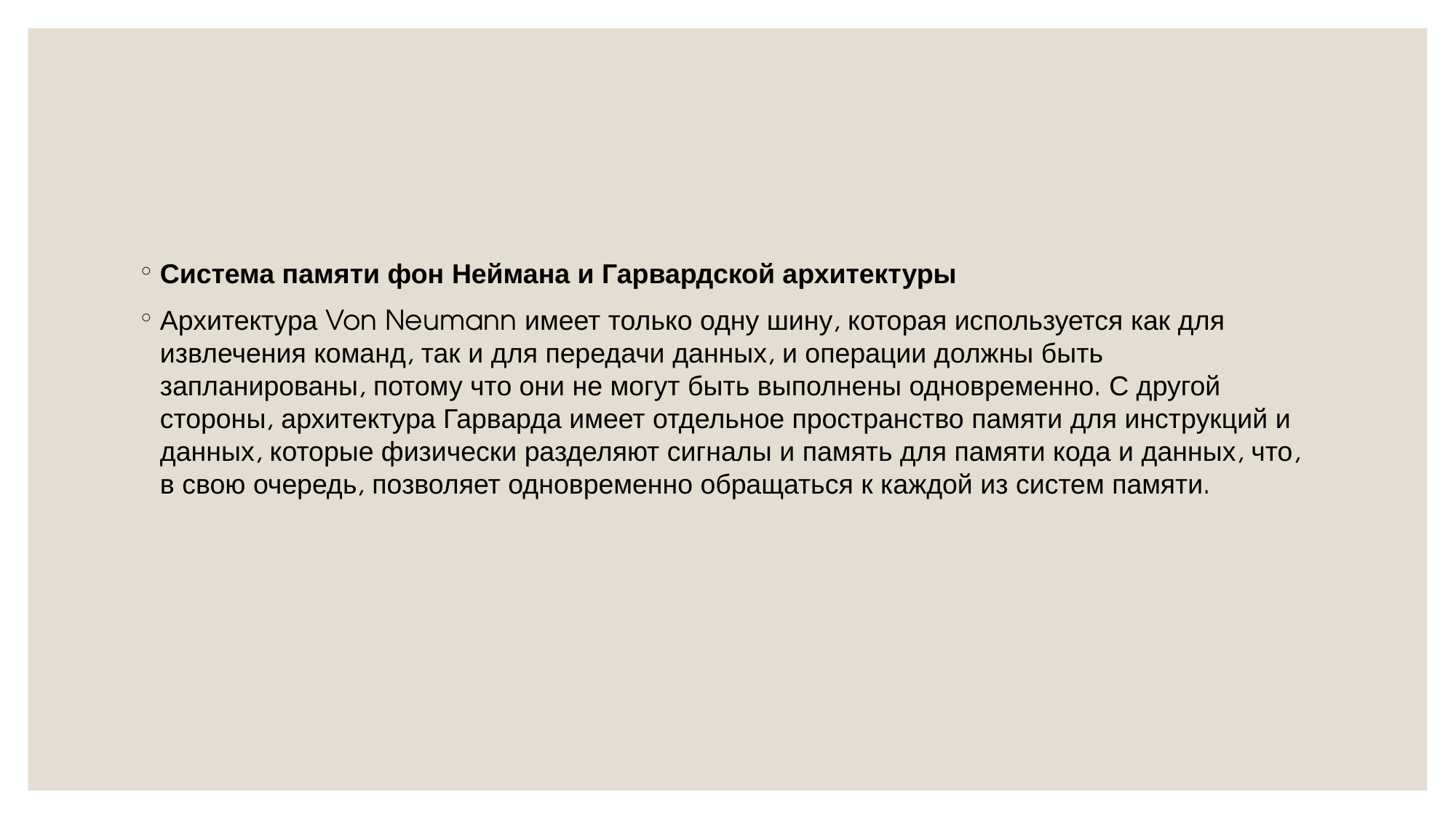

#
Система памяти фон Неймана и Гарвардской архитектуры
Архитектура Von Neumann имеет только одну шину, которая используется как для извлечения команд, так и для передачи данных, и операции должны быть запланированы, потому что они не могут быть выполнены одновременно. С другой стороны, архитектура Гарварда имеет отдельное пространство памяти для инструкций и данных, которые физически разделяют сигналы и память для памяти кода и данных, что, в свою очередь, позволяет одновременно обращаться к каждой из систем памяти.